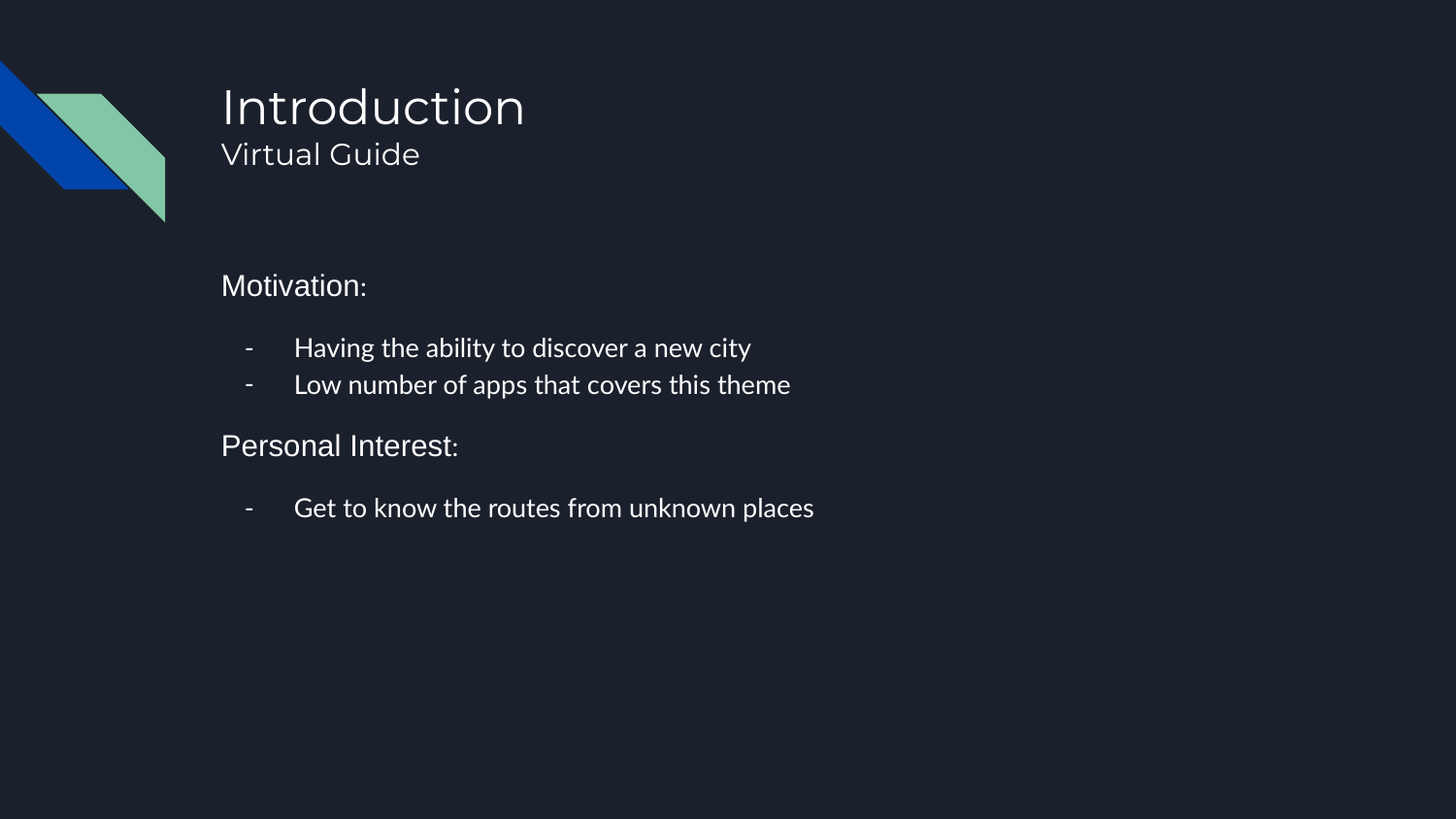

# Introduction
Virtual Guide
Motivation:
Having the ability to discover a new city
Low number of apps that covers this theme
Personal Interest:
Get to know the routes from unknown places